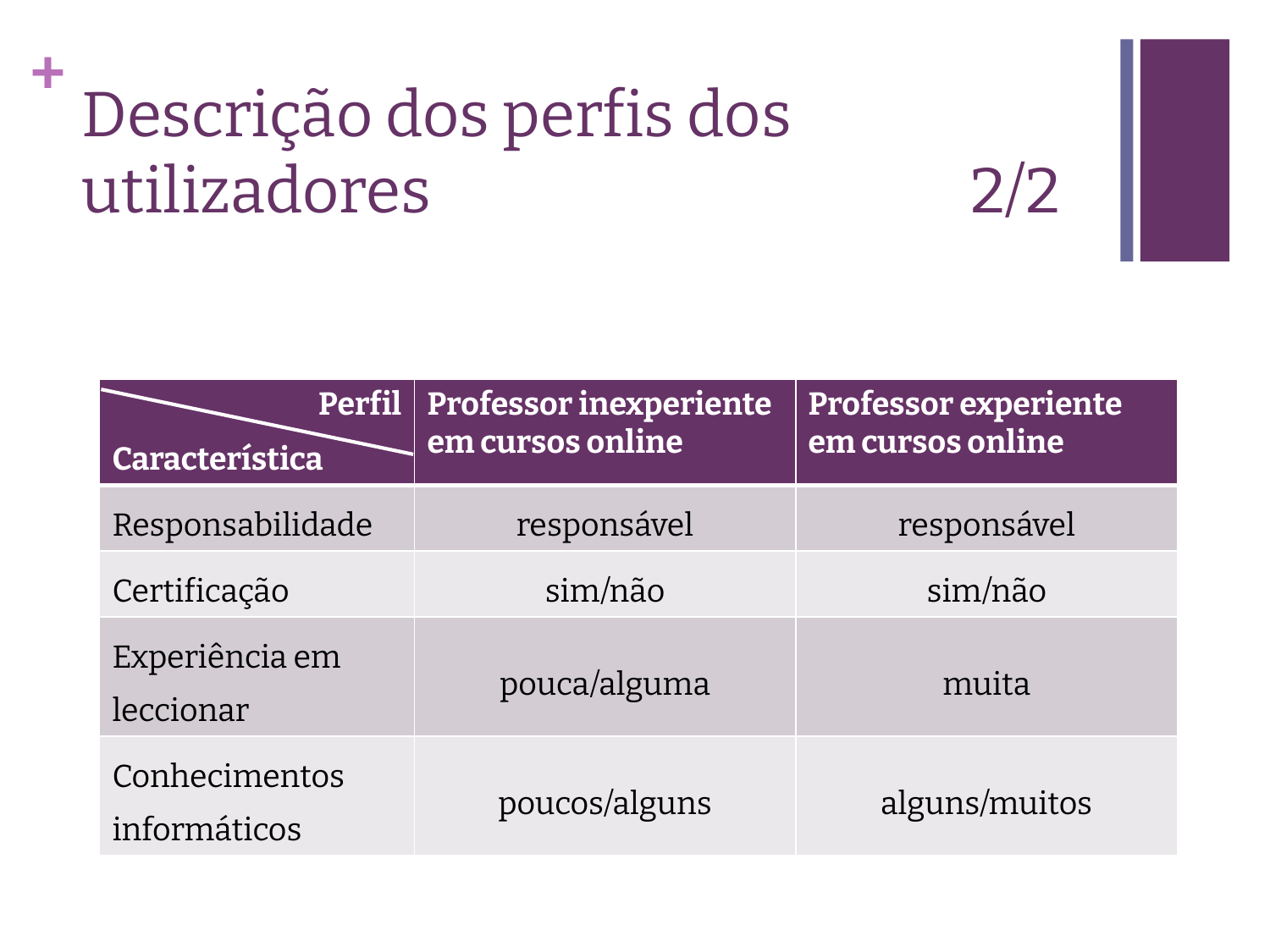

# Descrição dos perfis dos utilizadores					2/2
| Perfil Característica | Professor inexperiente em cursos online | Professor experiente em cursos online |
| --- | --- | --- |
| Responsabilidade | responsável | responsável |
| Certificação | sim/não | sim/não |
| Experiência em leccionar | pouca/alguma | muita |
| Conhecimentos informáticos | poucos/alguns | alguns/muitos |